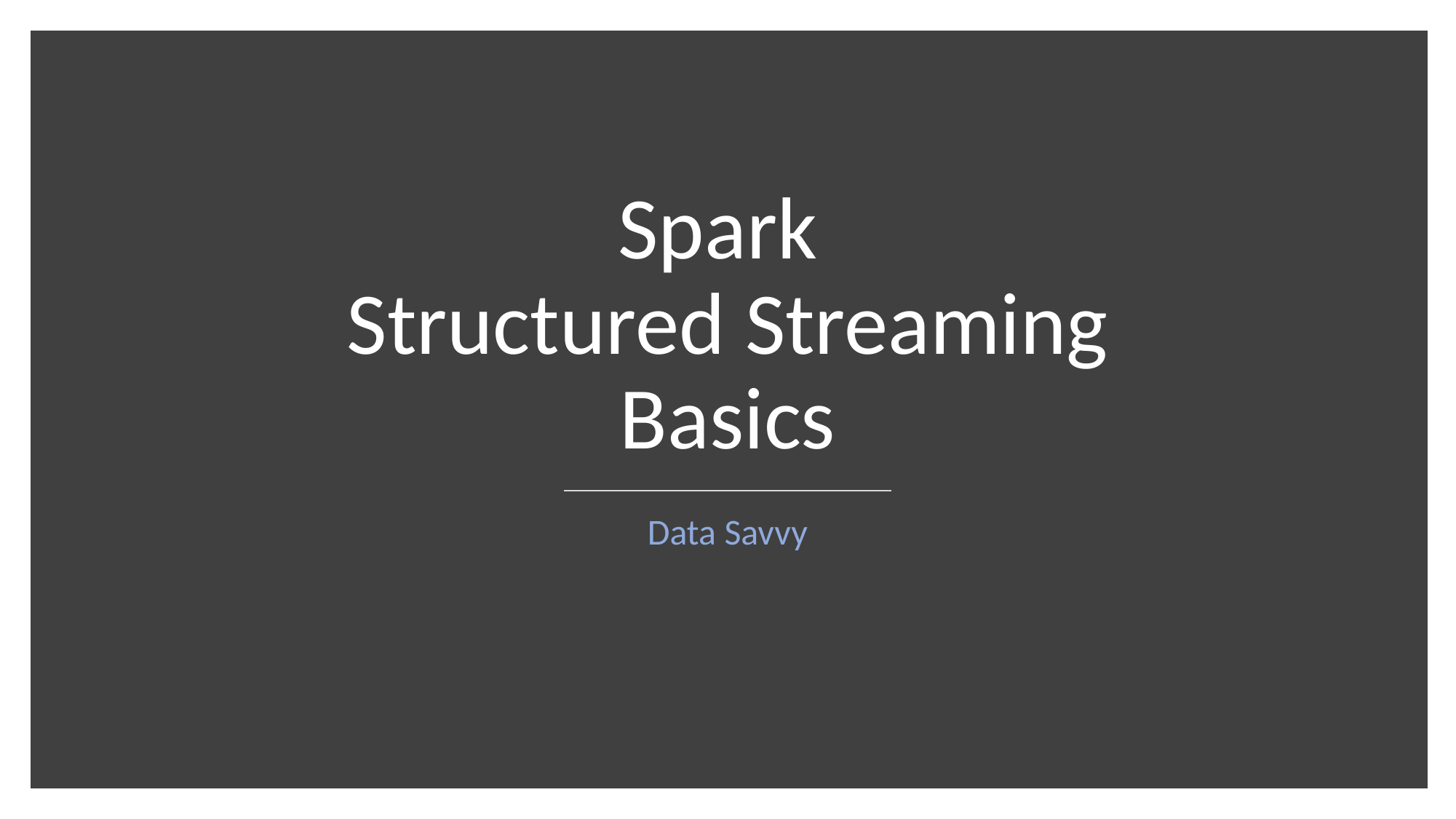

# Spark Structured Streaming Basics
Data Savvy